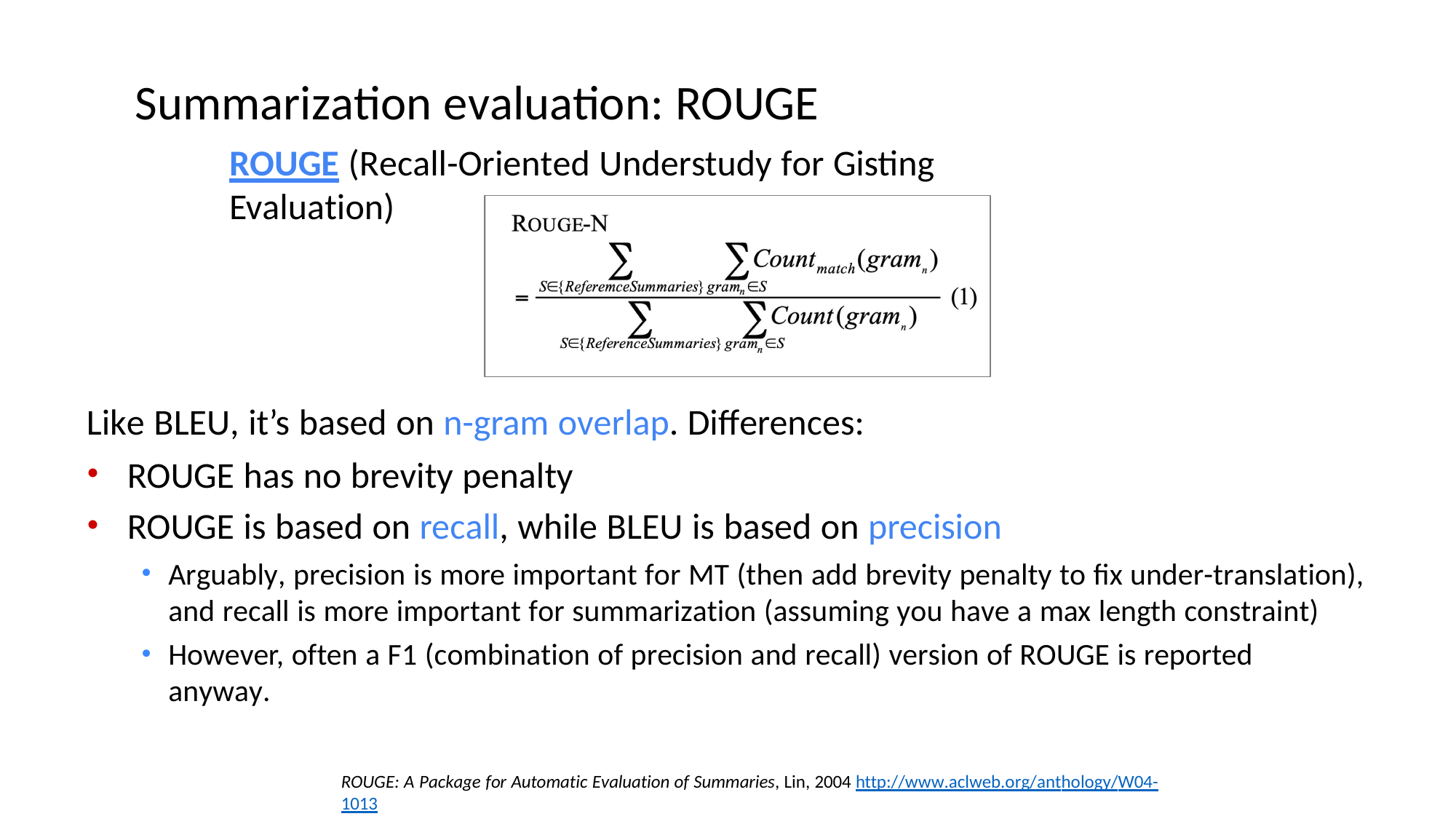

# Summarization evaluation: ROUGE
ROUGE (Recall-Oriented Understudy for Gisting Evaluation)

Like BLEU, it’s based on n-gram overlap. Differences:
ROUGE has no brevity penalty
ROUGE is based on recall, while BLEU is based on precision
Arguably, precision is more important for MT (then add brevity penalty to fix under-translation), and recall is more important for summarization (assuming you have a max length constraint)
However, often a F1 (combination of precision and recall) version of ROUGE is reported anyway.
ROUGE: A Package for Automatic Evaluation of Summaries, Lin, 2004 http://www.aclweb.org/anthology/W04-1013
25